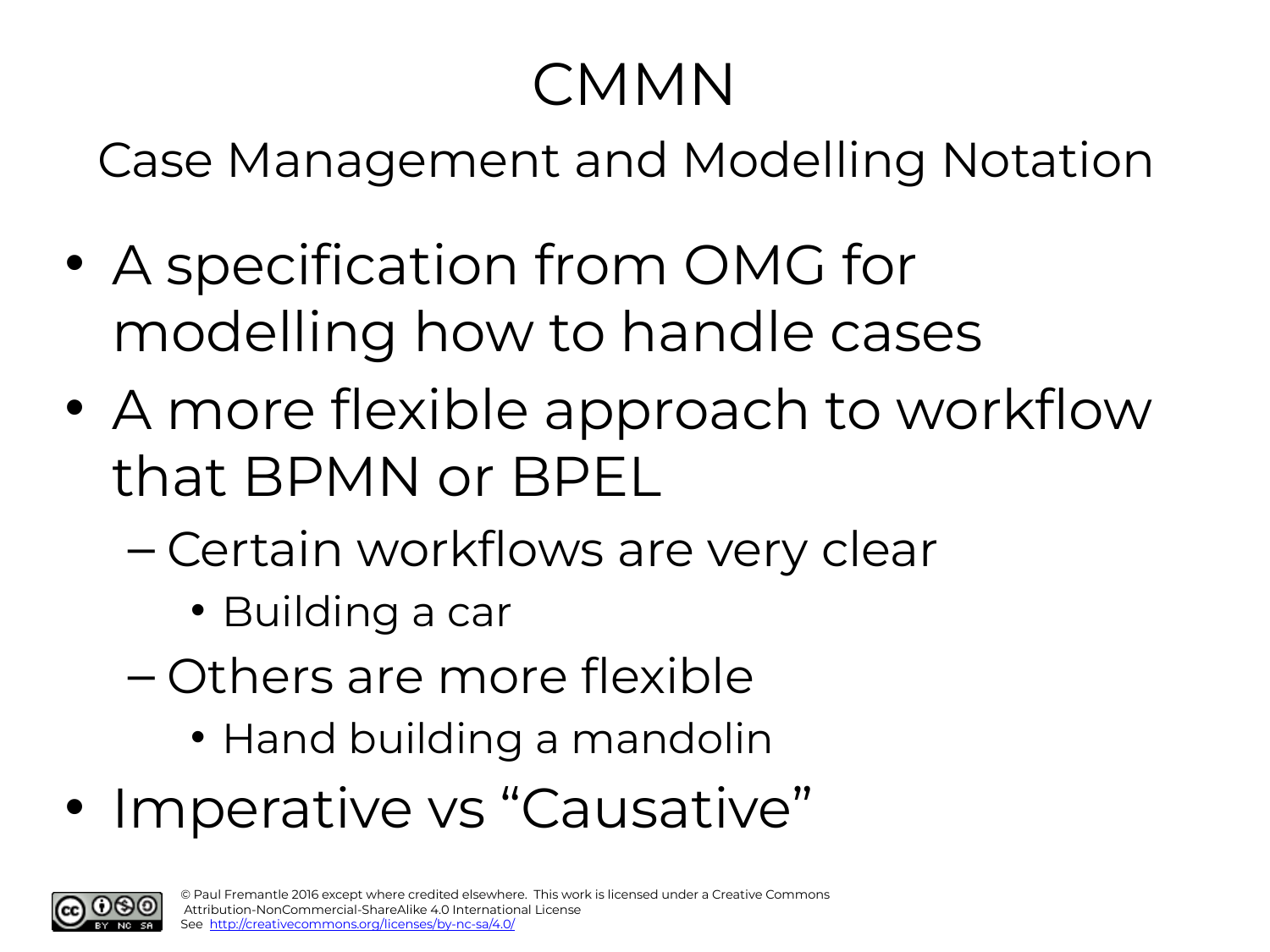

# CMMN Case Management and Modelling Notation
A specification from OMG for modelling how to handle cases
A more flexible approach to workflow that BPMN or BPEL
Certain workflows are very clear
Building a car
Others are more flexible
Hand building a mandolin
Imperative vs “Causative”